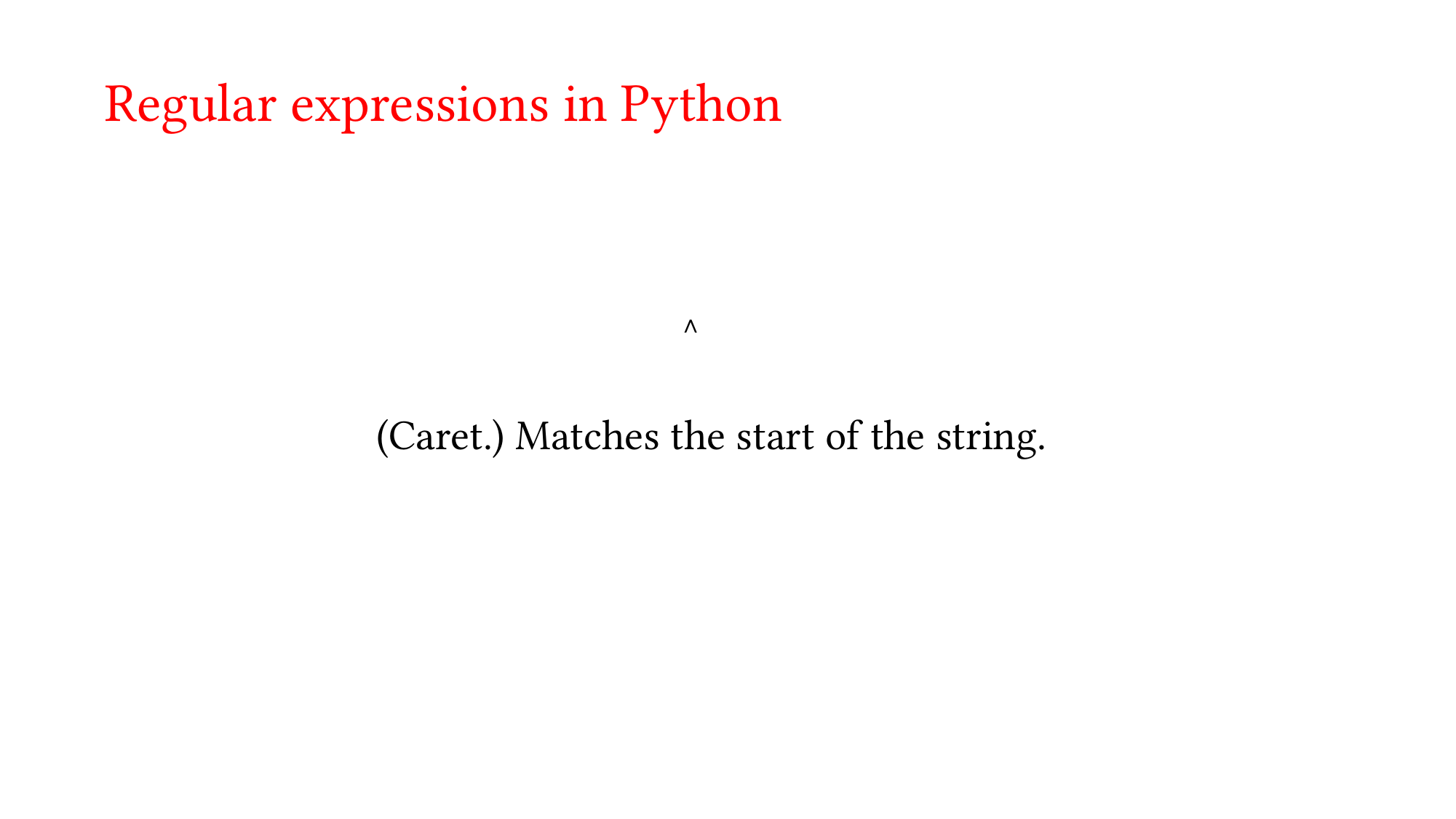

Regular expressions in Python

^

    (Caret.) Matches the start of the string.